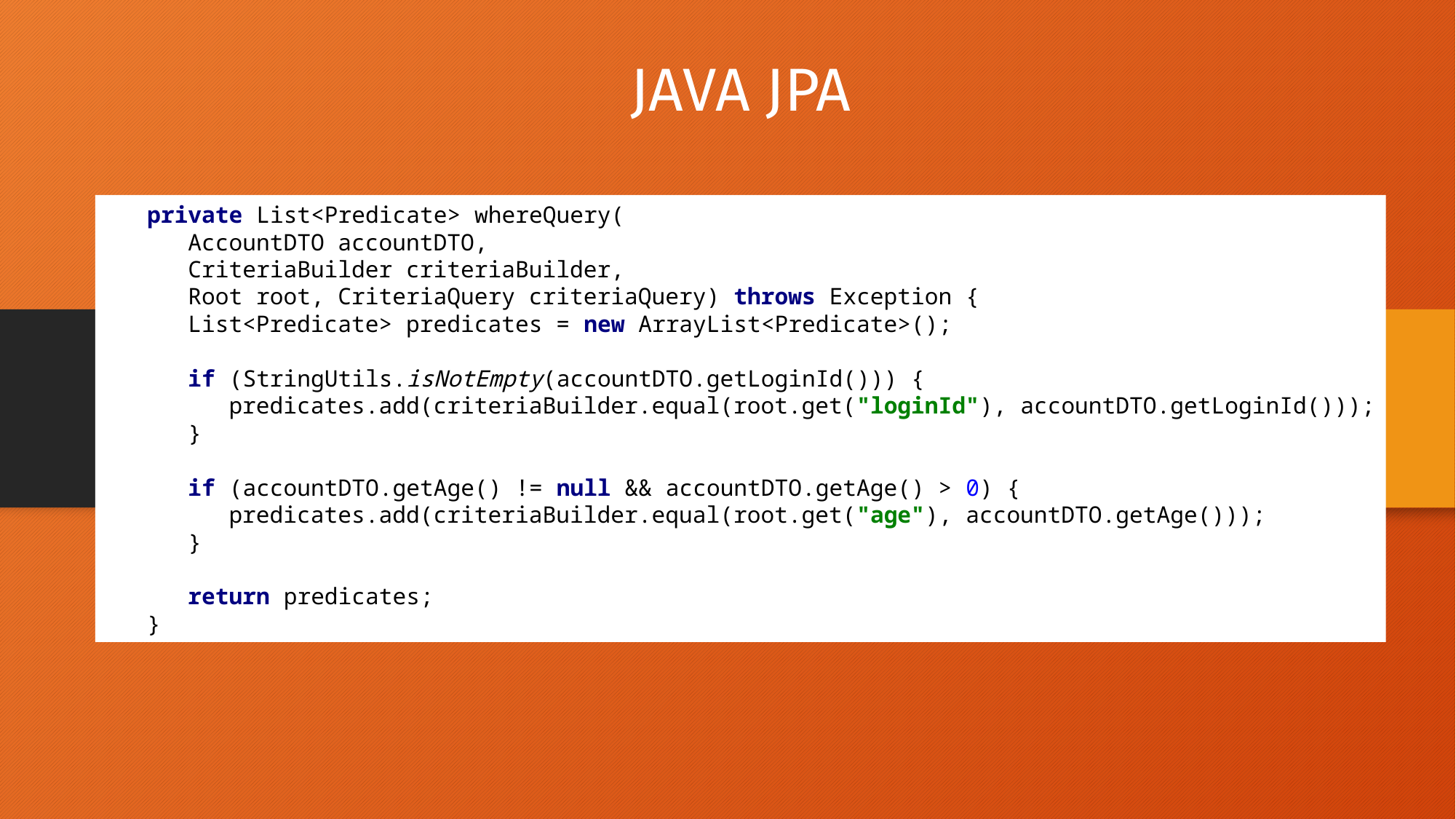

JAVA JPA
   private List<Predicate> whereQuery(
      AccountDTO accountDTO,
      CriteriaBuilder criteriaBuilder,
      Root root, CriteriaQuery criteriaQuery) throws Exception {
      List<Predicate> predicates = new ArrayList<Predicate>();
      if (StringUtils.isNotEmpty(accountDTO.getLoginId())) {
         predicates.add(criteriaBuilder.equal(root.get("loginId"), accountDTO.getLoginId()));
      }
      if (accountDTO.getAge() != null && accountDTO.getAge() > 0) {
         predicates.add(criteriaBuilder.equal(root.get("age"), accountDTO.getAge()));
      }
      return predicates;
   }